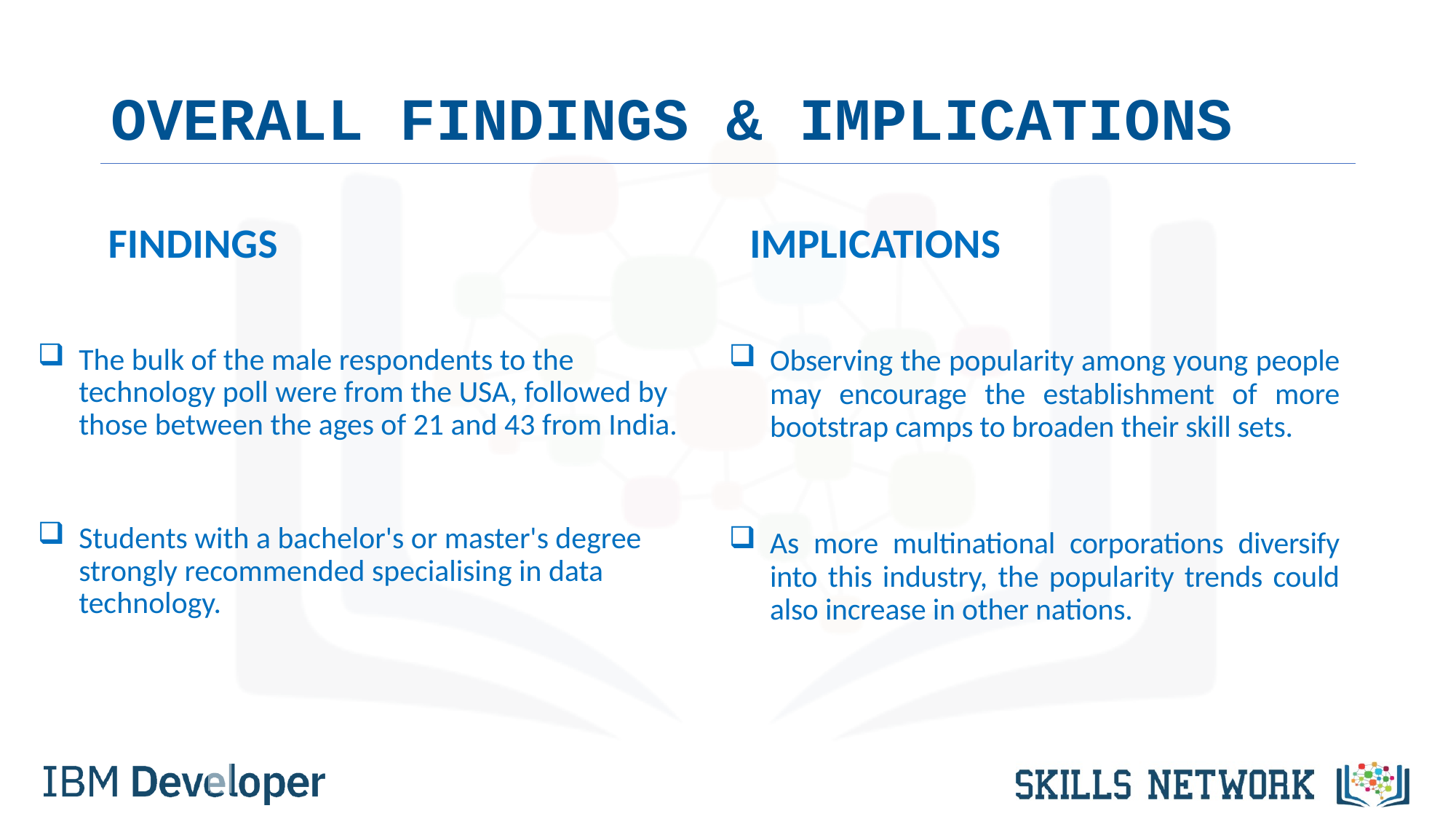

# OVERALL FINDINGS & IMPLICATIONS
FINDINGS	IMPLICATIONS
The bulk of the male respondents to the technology poll were from the USA, followed by those between the ages of 21 and 43 from India.

Students with a bachelor's or master's degree strongly recommended specialising in data technology.
Observing the popularity among young people may encourage the establishment of more bootstrap camps to broaden their skill sets.

As more multinational corporations diversify into this industry, the popularity trends could also increase in other nations.